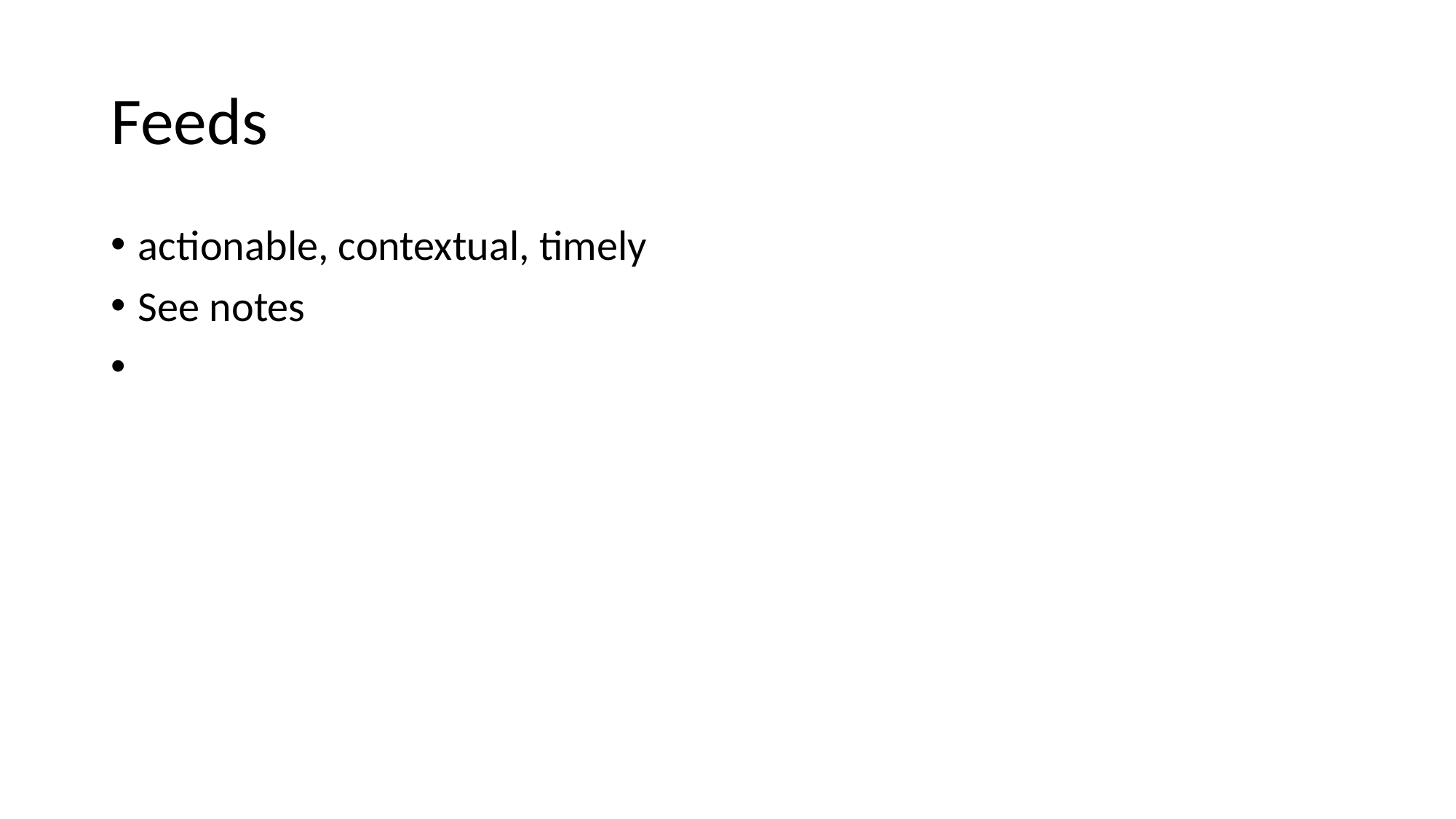

# Feeds
actionable, contextual, timely
See notes